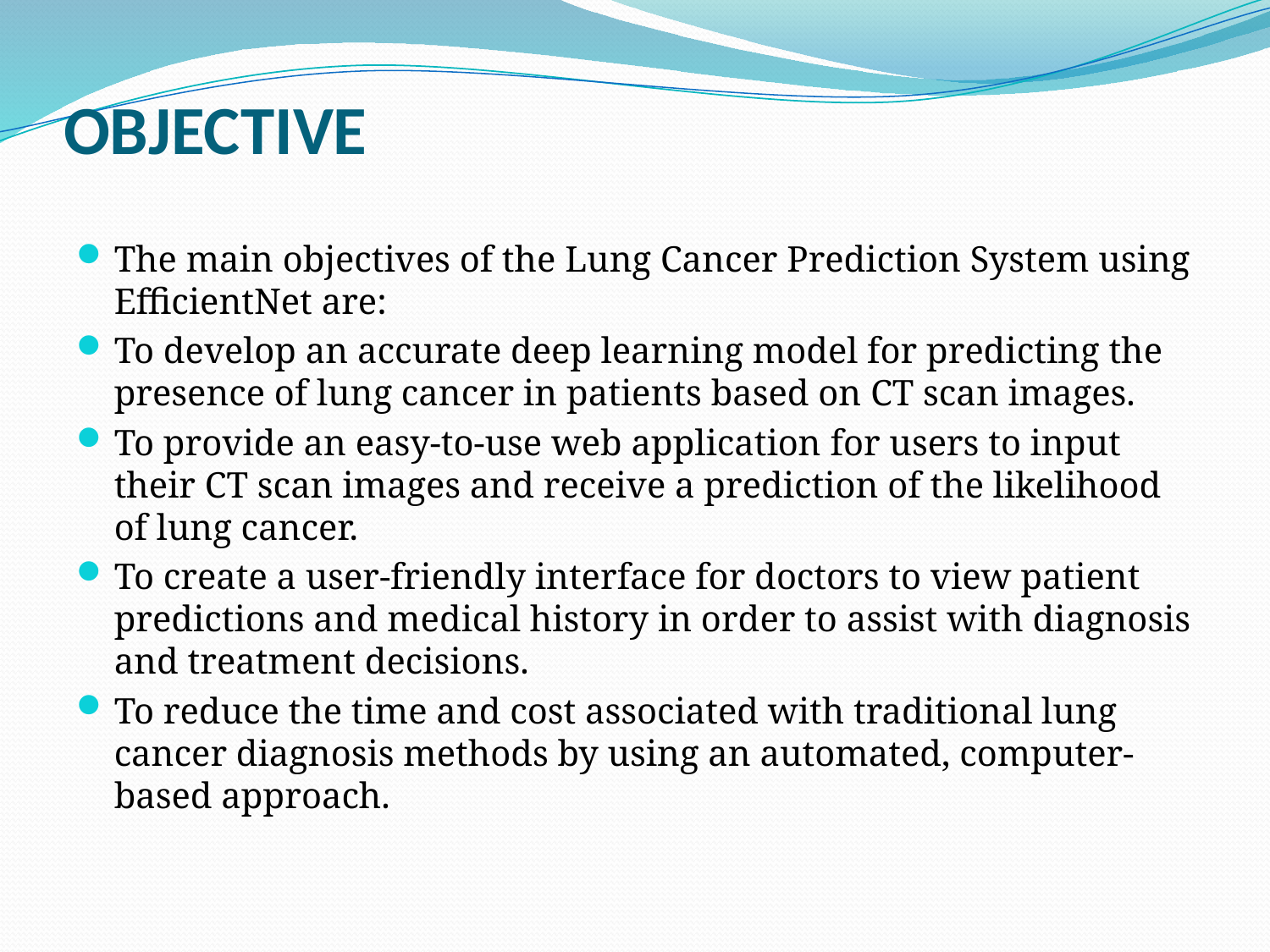

# OBJECTIVE

The main objectives of the Lung Cancer Prediction System using EfficientNet are:
To develop an accurate deep learning model for predicting the presence of lung cancer in patients based on CT scan images.
To provide an easy-to-use web application for users to input their CT scan images and receive a prediction of the likelihood of lung cancer.
To create a user-friendly interface for doctors to view patient predictions and medical history in order to assist with diagnosis and treatment decisions.
To reduce the time and cost associated with traditional lung cancer diagnosis methods by using an automated, computer-based approach.